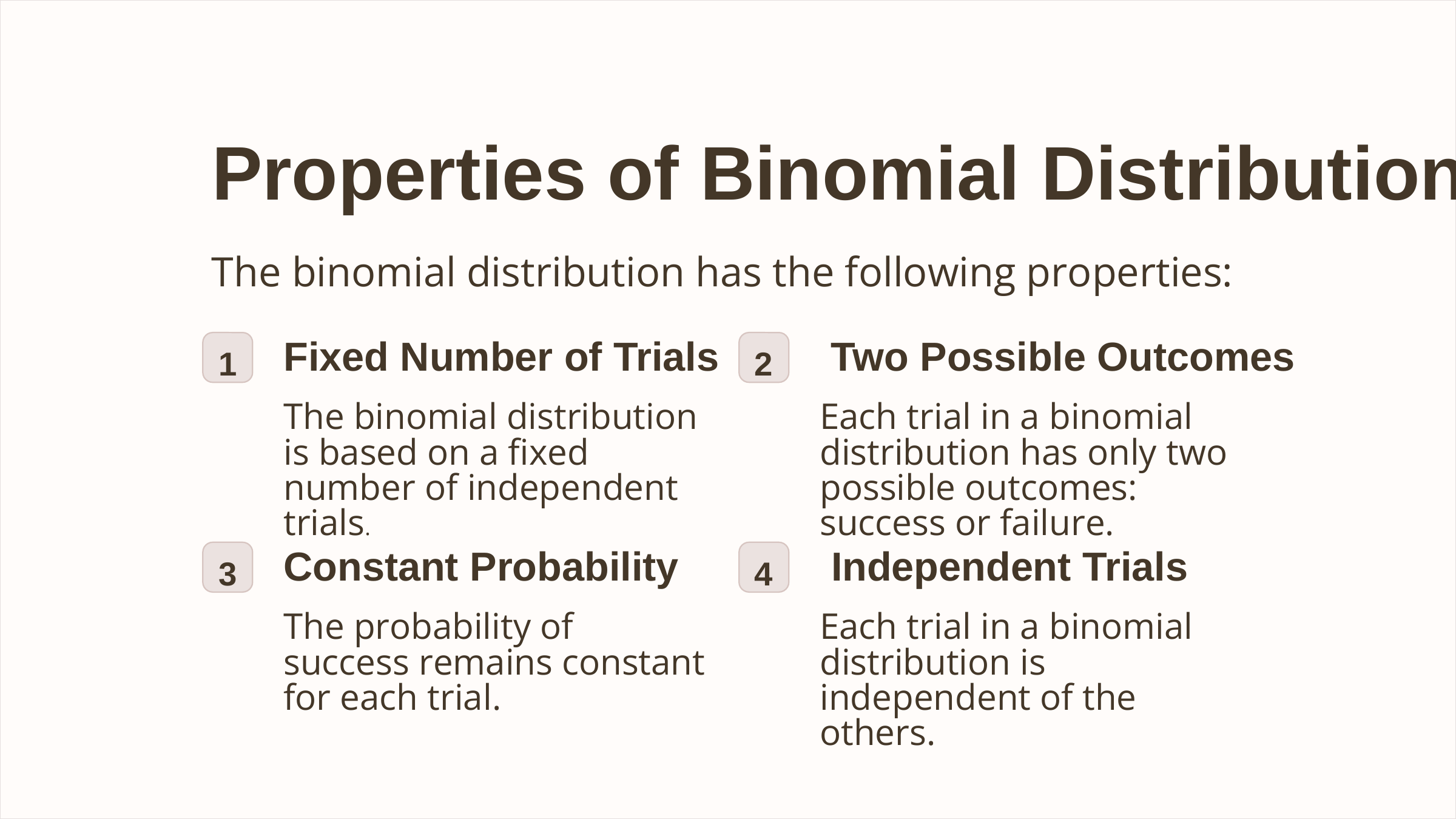

Properties of Binomial Distribution
The binomial distribution has the following properties:

1
2
Fixed Number of Trials
 Two Possible Outcomes
The binomial distribution is based on a fixed number of independent trials.
Each trial in a binomial distribution has only two possible outcomes: success or failure.

3
4
Constant Probability
 Independent Trials
The probability of success remains constant for each trial.
Each trial in a binomial distribution is independent of the others.